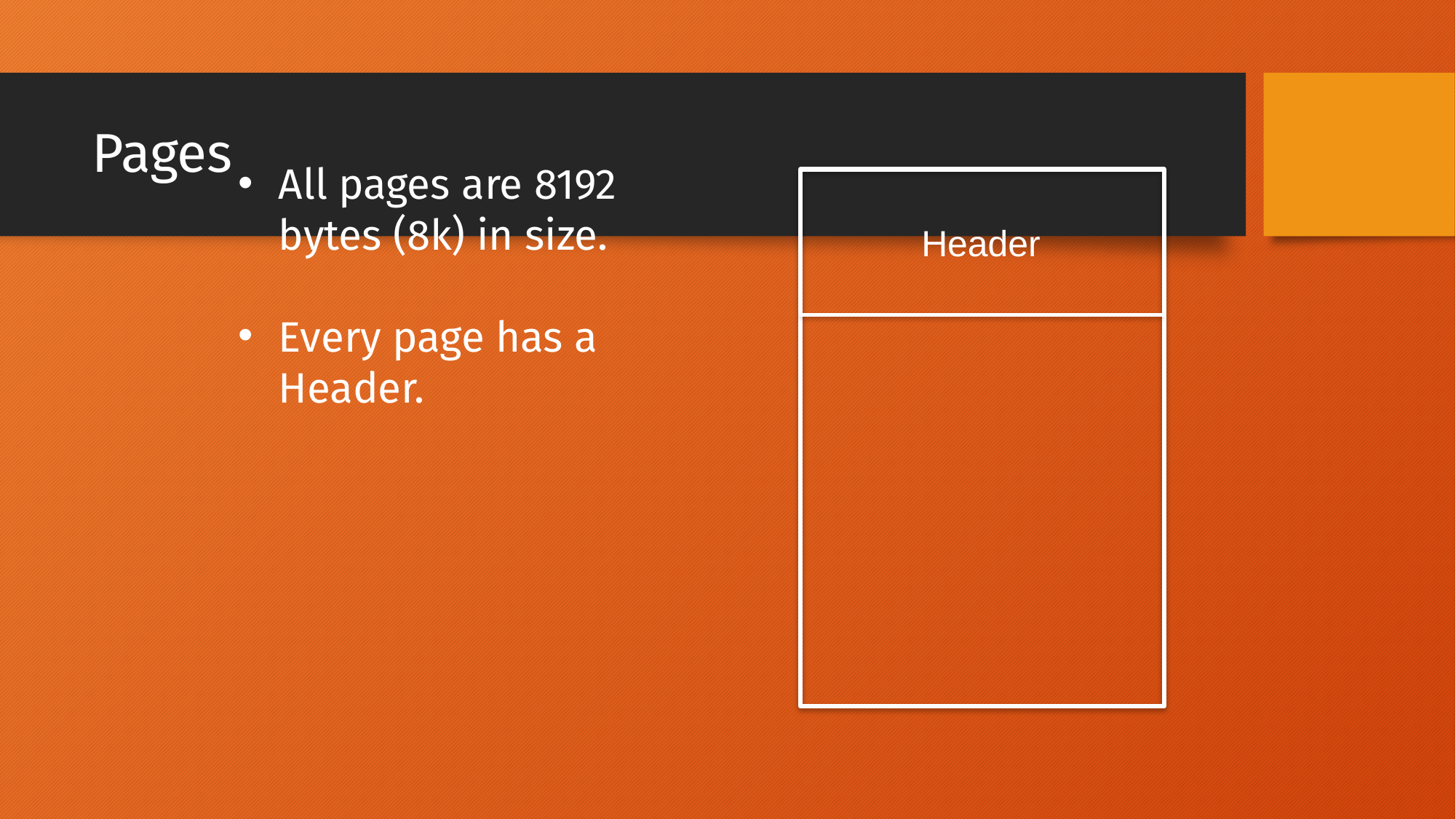

# Pages
All pages are 8192 bytes (8k) in size.

Every page has a Header.

Header